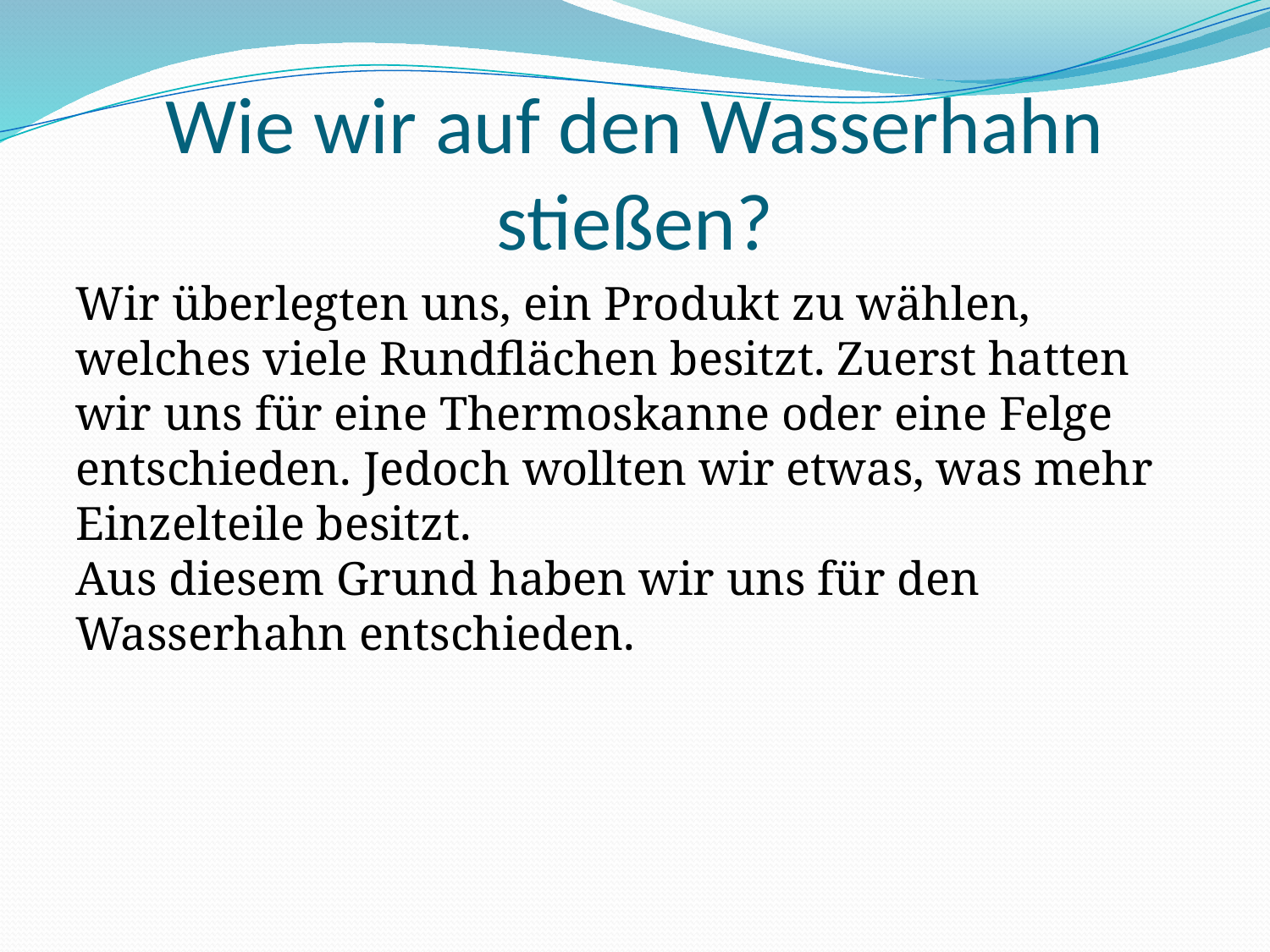

# Wie wir auf den Wasserhahn stießen?
Wir überlegten uns, ein Produkt zu wählen, welches viele Rundflächen besitzt. Zuerst hatten wir uns für eine Thermoskanne oder eine Felge entschieden. Jedoch wollten wir etwas, was mehr Einzelteile besitzt.
Aus diesem Grund haben wir uns für den Wasserhahn entschieden.